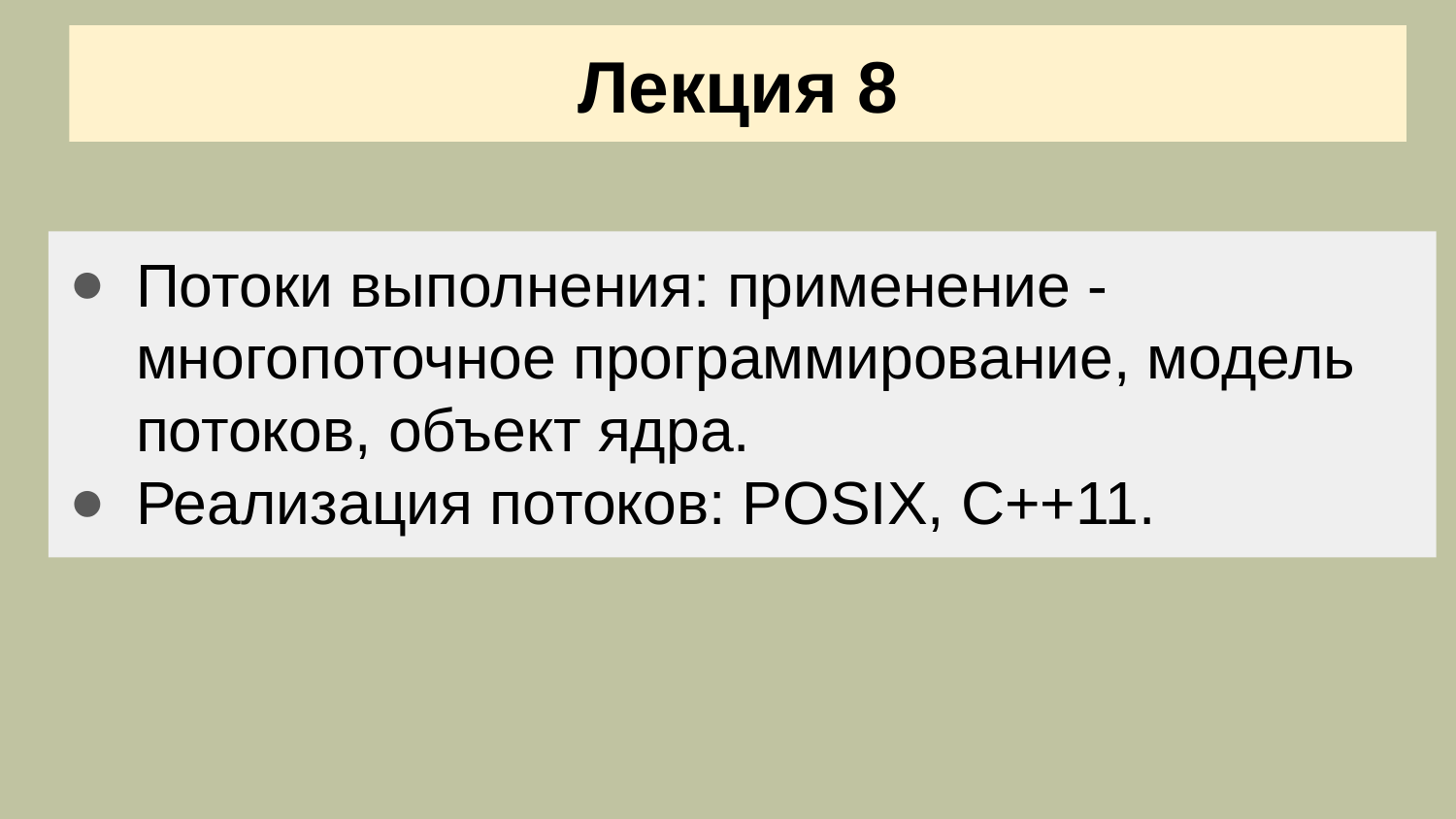

Лекция 8
Потоки выполнения: применение - многопоточное программирование, модель потоков, объект ядра.
Реализация потоков: POSIX, C++11.